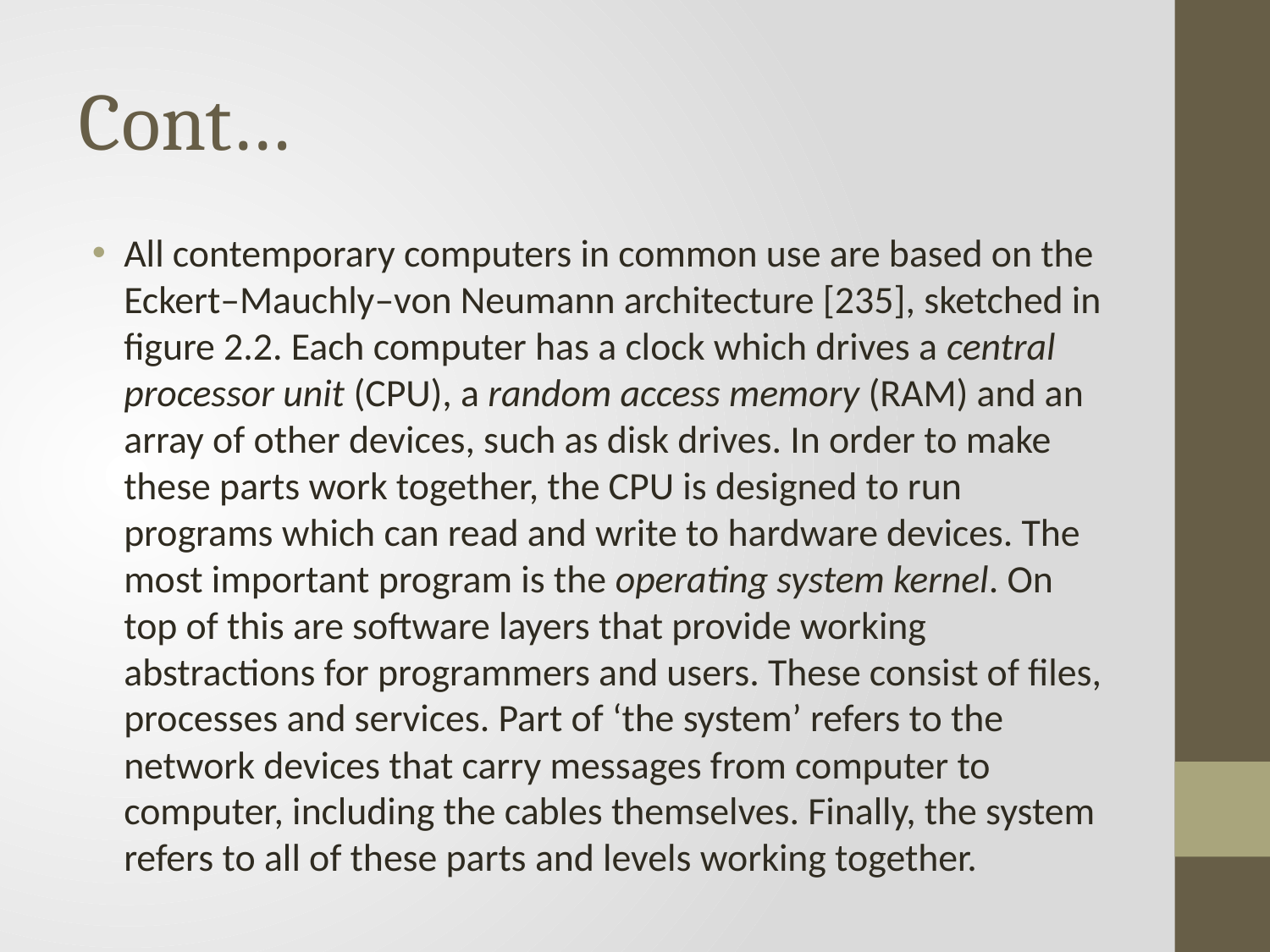

# Cont…
All contemporary computers in common use are based on the Eckert–Mauchly–von Neumann architecture [235], sketched in figure 2.2. Each computer has a clock which drives a central processor unit (CPU), a random access memory (RAM) and an array of other devices, such as disk drives. In order to make these parts work together, the CPU is designed to run programs which can read and write to hardware devices. The most important program is the operating system kernel. On top of this are software layers that provide working abstractions for programmers and users. These consist of files, processes and services. Part of ‘the system’ refers to the network devices that carry messages from computer to computer, including the cables themselves. Finally, the system refers to all of these parts and levels working together.